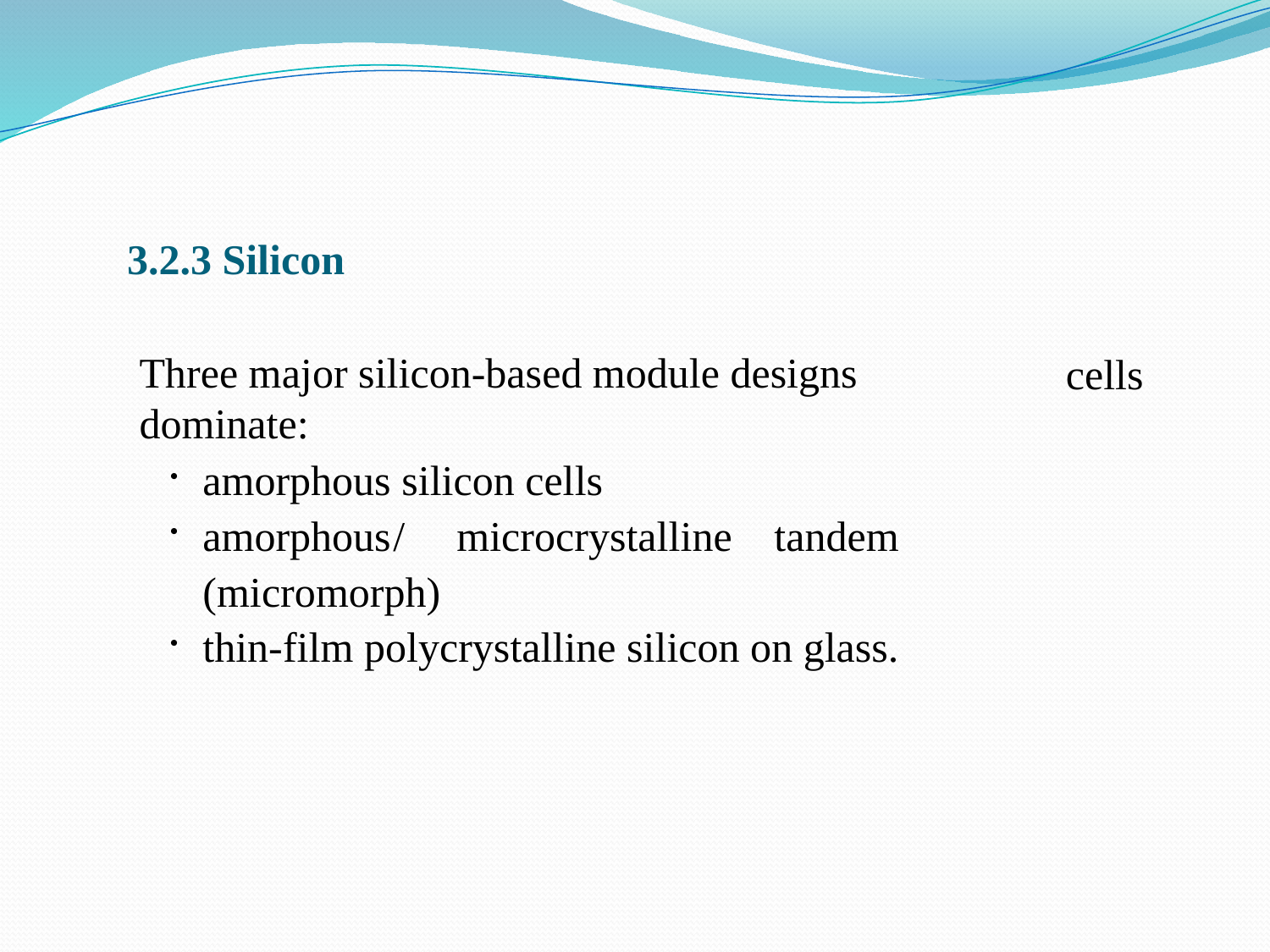

# 3.2.3 Silicon
Three major silicon-based module designs dominate:
amorphous silicon cells
amorphous	/	microcrystalline	tandem  (micromorph)
thin-film polycrystalline silicon on glass.
cells